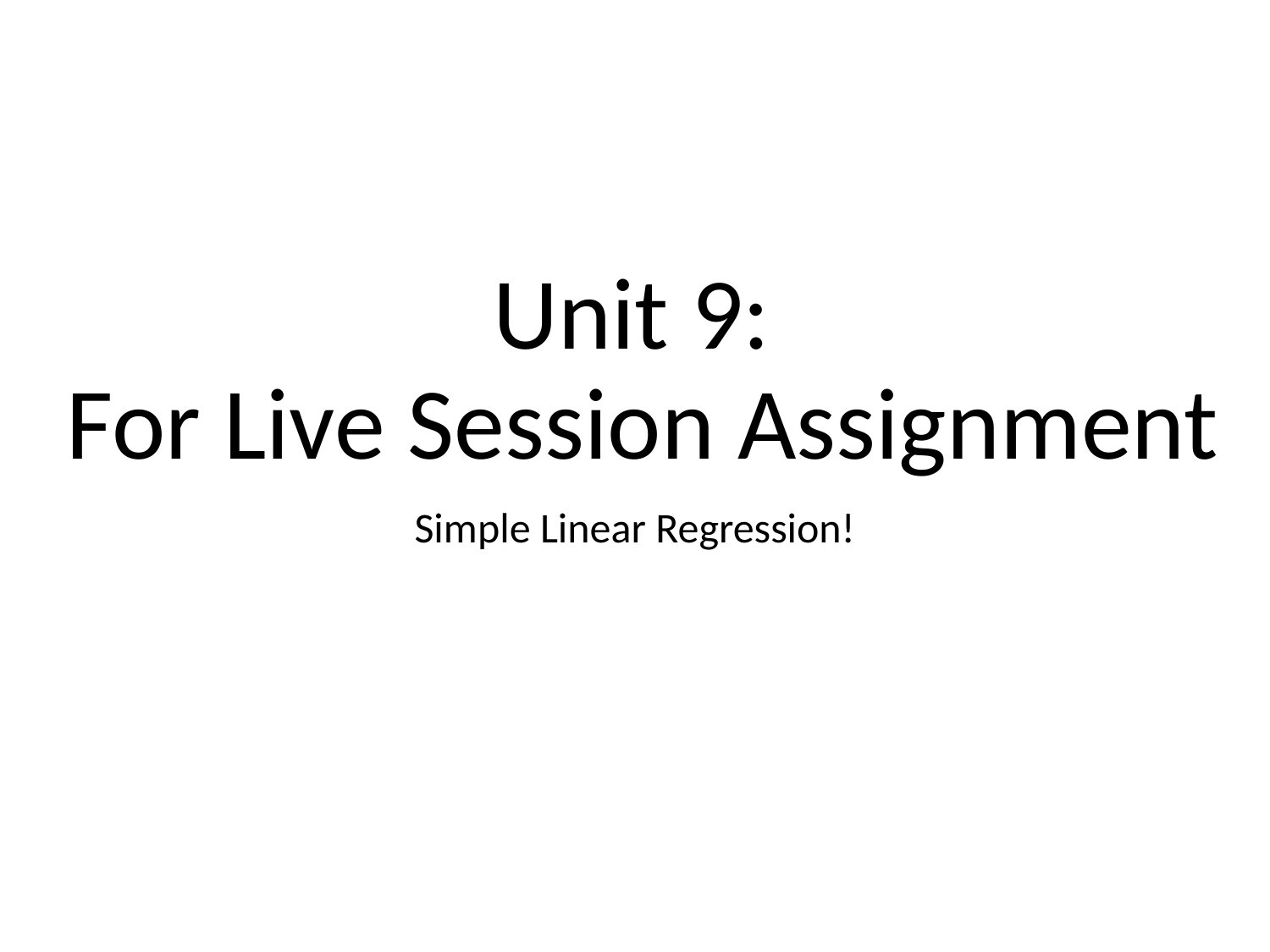

# Unit 9: For Live Session Assignment
Simple Linear Regression!